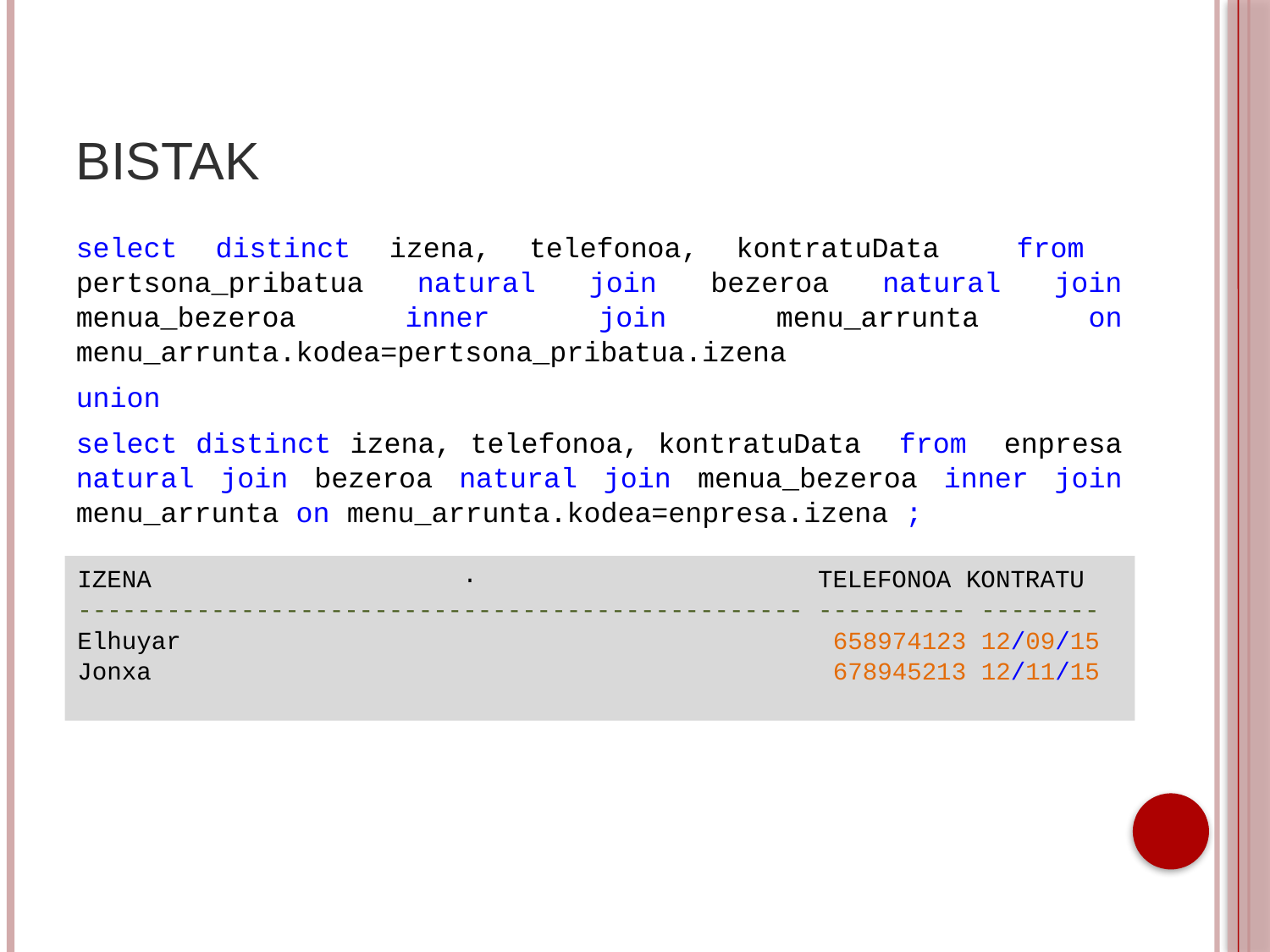

# BISTAK
select distinct izena, telefonoa, kontratuData  from  pertsona_pribatua natural join bezeroa natural join menua_bezeroa inner join menu_arrunta on menu_arrunta.kodea=pertsona_pribatua.izena
union
select distinct izena, telefonoa, kontratuData  from  enpresa natural join bezeroa natural join menua_bezeroa inner join menu_arrunta on menu_arrunta.kodea=enpresa.izena ;

IZENA                     ·                       TELEFONOA KONTRATU
------------------------------------------------- ---------- --------
Elhuyar                                            658974123 12/09/15
Jonxa                                              678945213 12/11/15